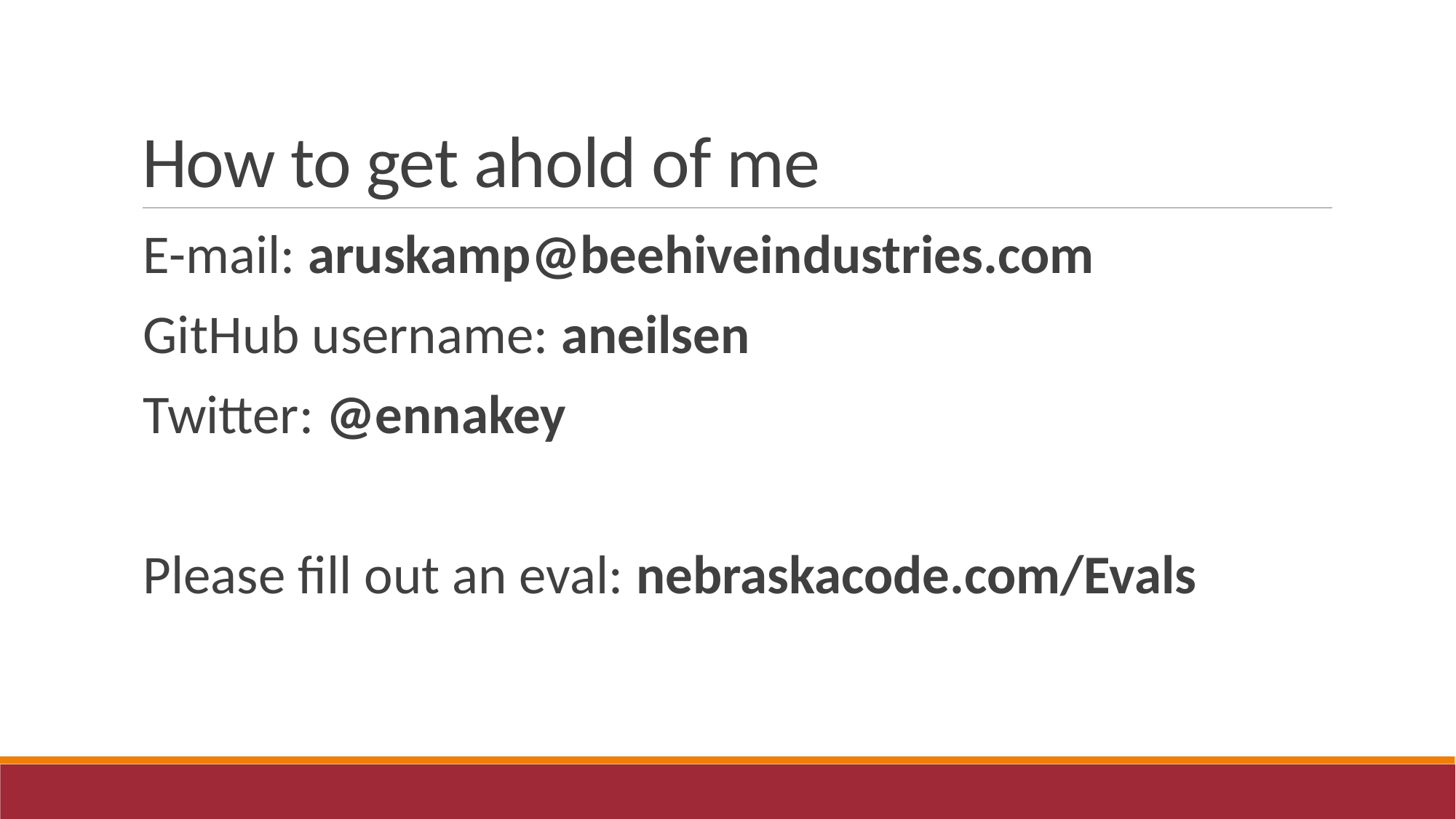

# How to get ahold of me
E-mail: aruskamp@beehiveindustries.com
GitHub username: aneilsen
Twitter: @ennakey

Please fill out an eval: nebraskacode.com/Evals